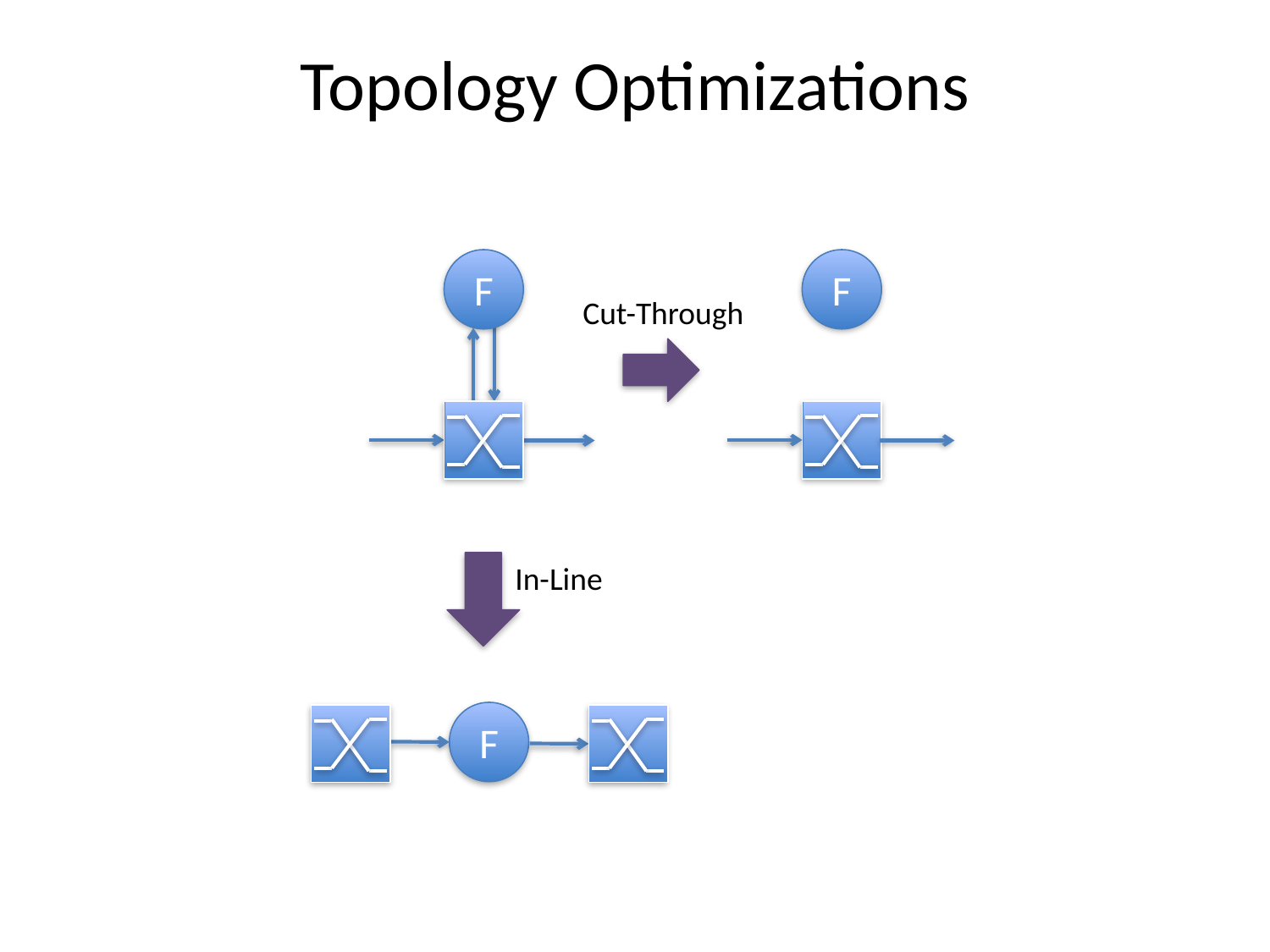

# Topology Optimizations
F
F
Cut-Through

In-Line
F